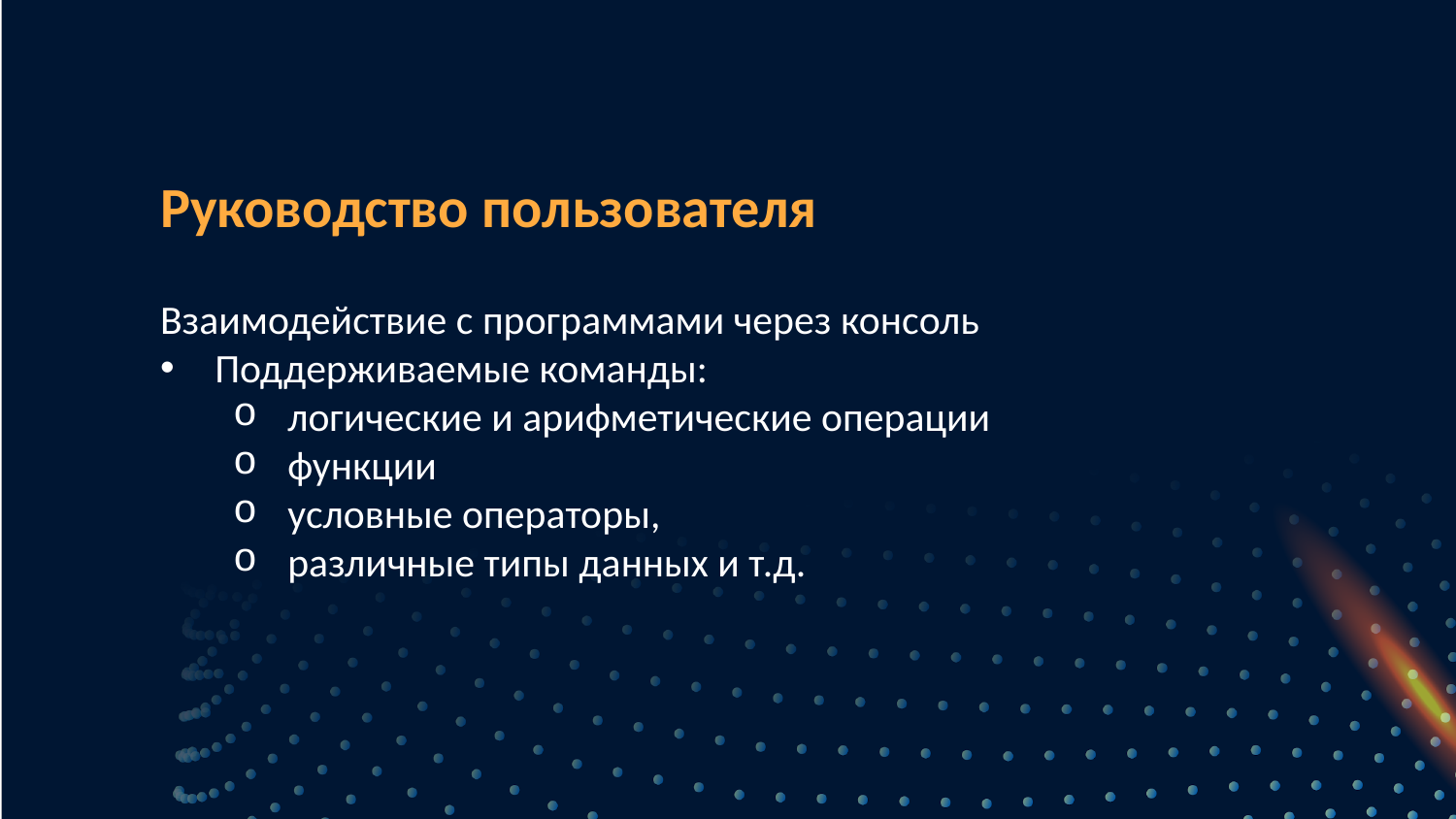

Руководство пользователя
Взаимодействие с программами через консоль
Поддерживаемые команды:
логические и арифметические операции
функции
условные операторы,
различные типы данных и т.д.